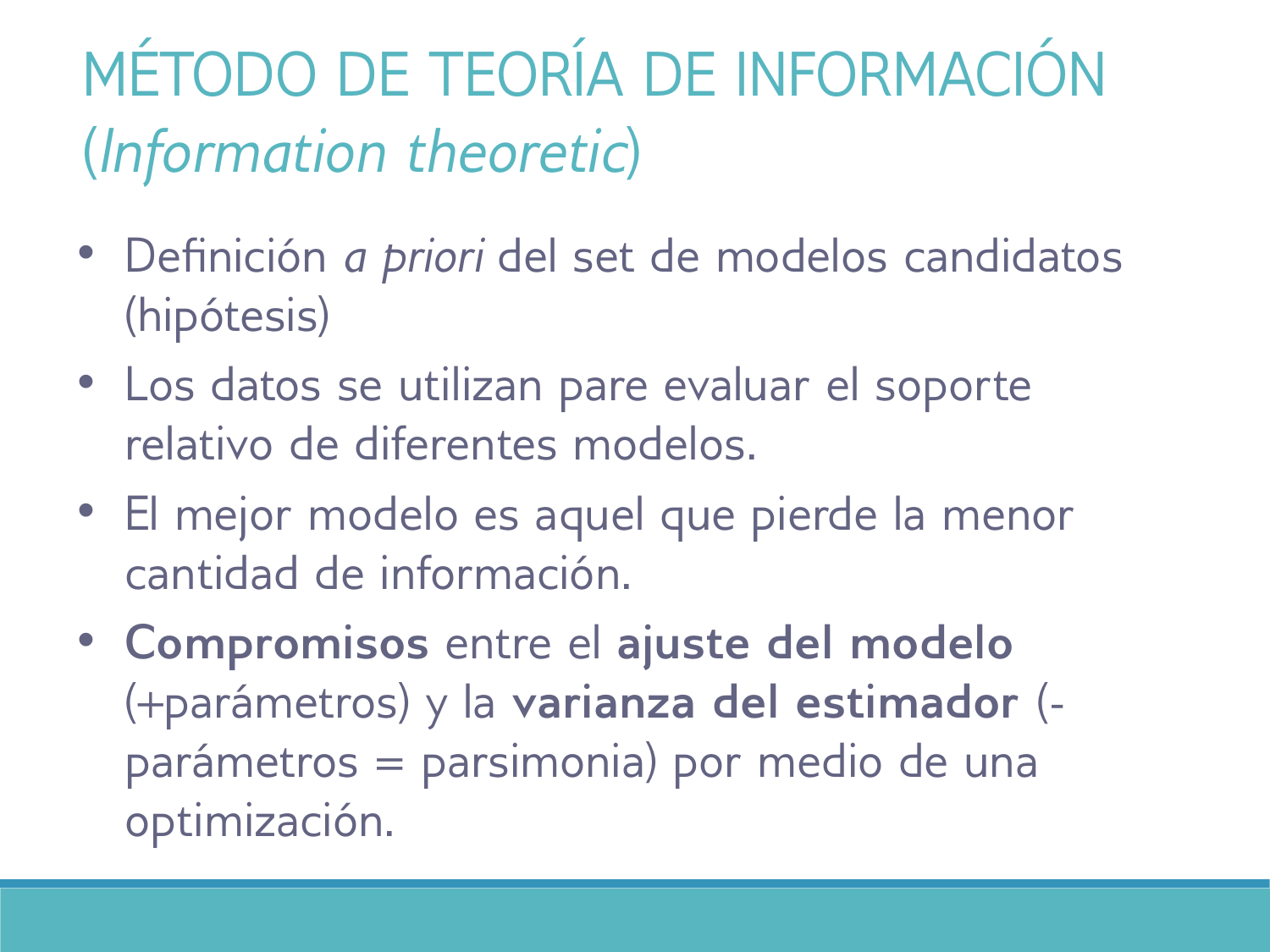

MÉTODO DE TEORÍA DE INFORMACIÓN (Information theoretic)
Definición a priori del set de modelos candidatos (hipótesis)
Los datos se utilizan pare evaluar el soporte relativo de diferentes modelos.
El mejor modelo es aquel que pierde la menor cantidad de información.
Compromisos entre el ajuste del modelo (+parámetros) y la varianza del estimador (-parámetros = parsimonia) por medio de una optimización.